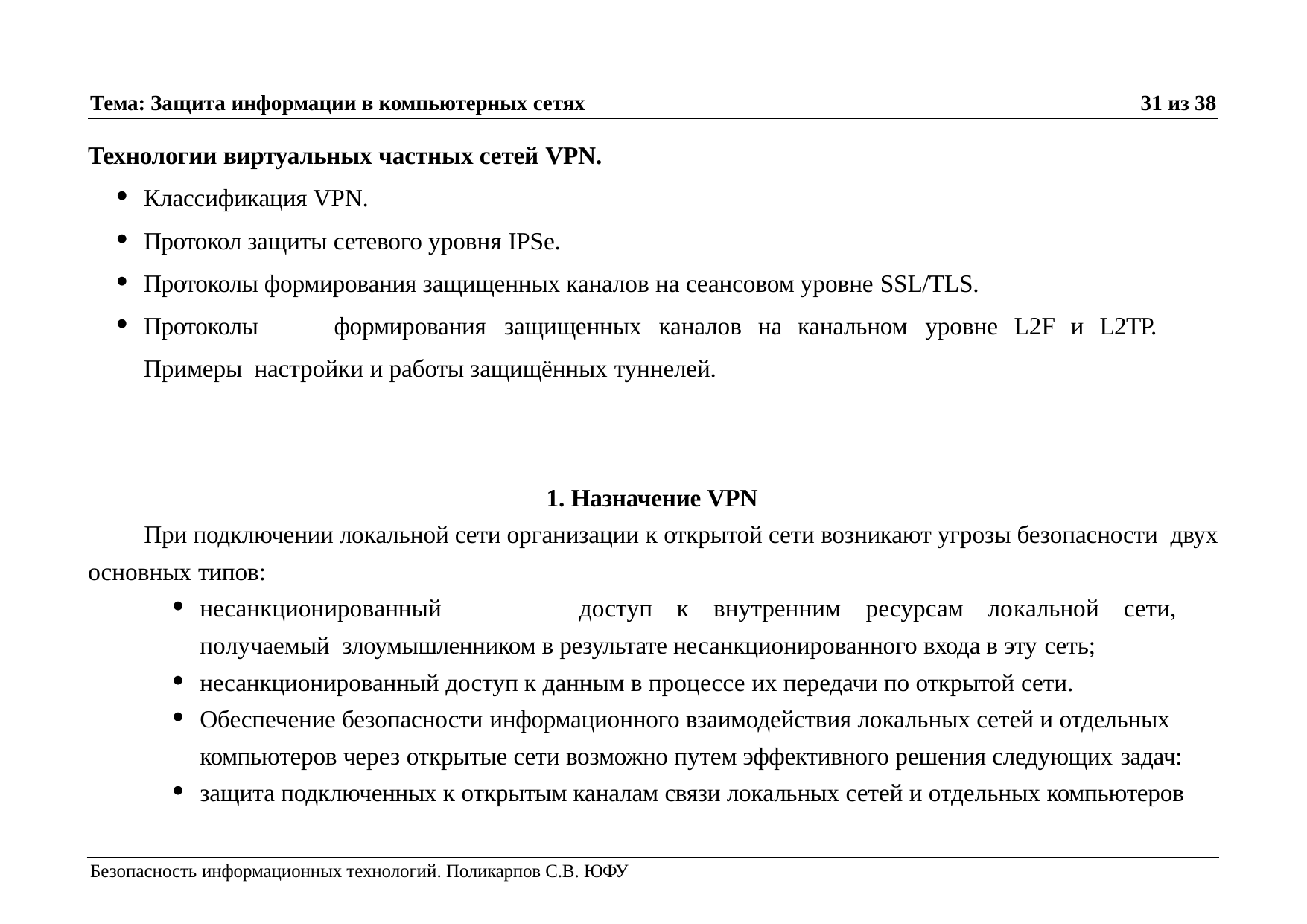

Тема: Защита информации в компьютерных сетях
31 из 38

Технологии виртуальных частных сетей VPN.
Классификация VPN.
Протокол защиты сетевого уровня IPSe.
Протоколы формирования защищенных каналов на сеансовом уровне SSL/TLS.
Протоколы	формирования	защищенных	каналов	на  канальном	уровне	L2F  и	L2TP. Примеры  настройки и работы защищённых туннелей.
1. Назначение VPN
При подключении локальной сети организации к открытой сети возникают угрозы безопасности  двух основных типов:
несанкционированный	доступ	к	внутренним	ресурсам	локальной	сети,	получаемый  злоумышленником в результате несанкционированного входа в эту сеть;
несанкционированный доступ к данным в процессе их передачи по открытой сети.
Обеспечение безопасности информационного взаимодействия локальных сетей и отдельных  компьютеров через открытые сети возможно путем эффективного решения следующих задач:
защита подключенных к открытым каналам связи локальных сетей и отдельных компьютеров

Безопасность информационных технологий. Поликарпов С.В. ЮФУ